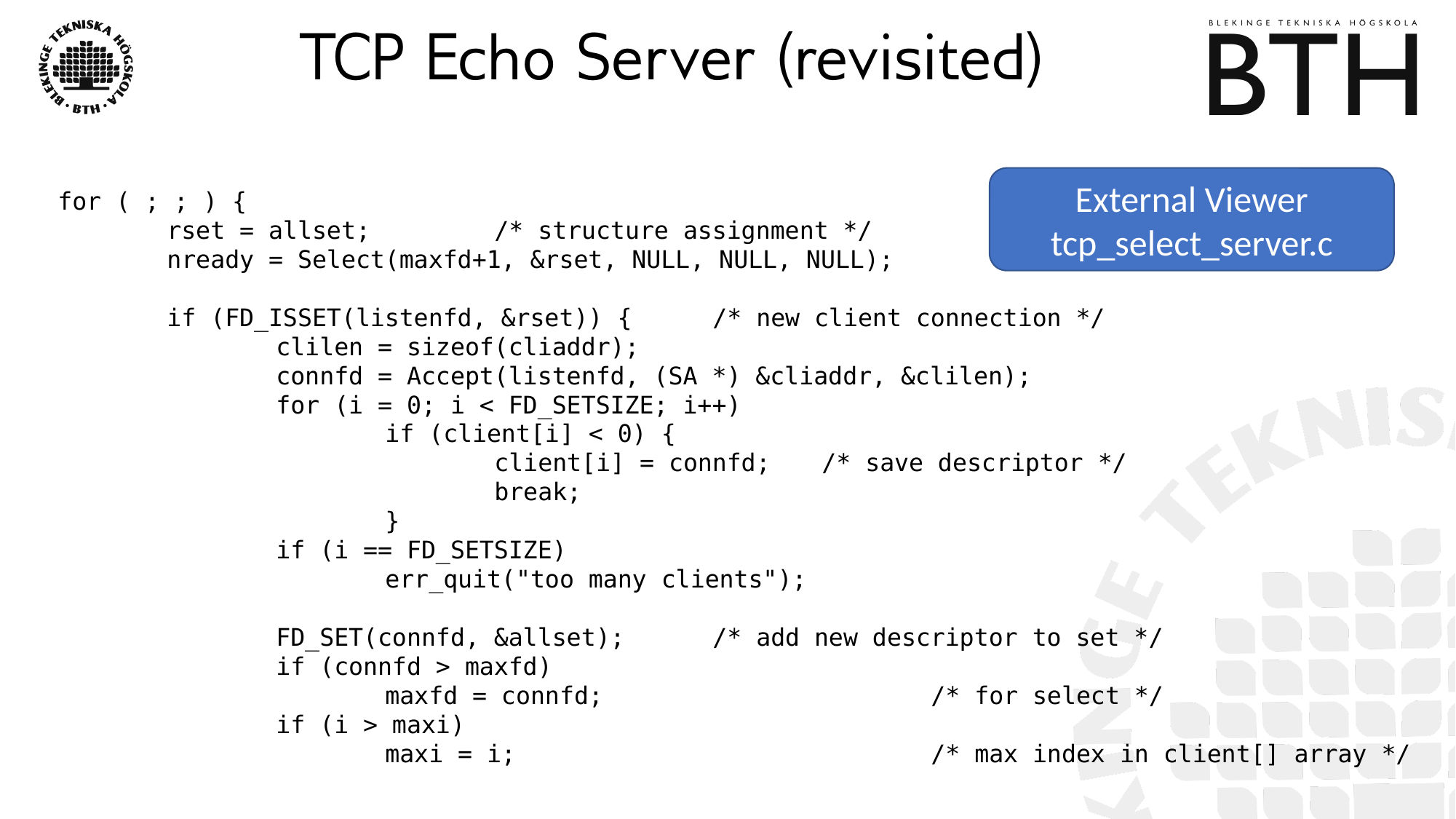

# TCP Echo Server (revisited)
External Viewer
tcp_select_server.c
for ( ; ; ) {
	rset = allset;		/* structure assignment */
	nready = Select(maxfd+1, &rset, NULL, NULL, NULL);

	if (FD_ISSET(listenfd, &rset)) {	/* new client connection */
		clilen = sizeof(cliaddr);
		connfd = Accept(listenfd, (SA *) &cliaddr, &clilen);
		for (i = 0; i < FD_SETSIZE; i++)
			if (client[i] < 0) {
				client[i] = connfd;	/* save descriptor */
				break;
			}
		if (i == FD_SETSIZE)
			err_quit("too many clients");

		FD_SET(connfd, &allset);	/* add new descriptor to set */
		if (connfd > maxfd)
			maxfd = connfd;			/* for select */
		if (i > maxi)
			maxi = i;				/* max index in client[] array */